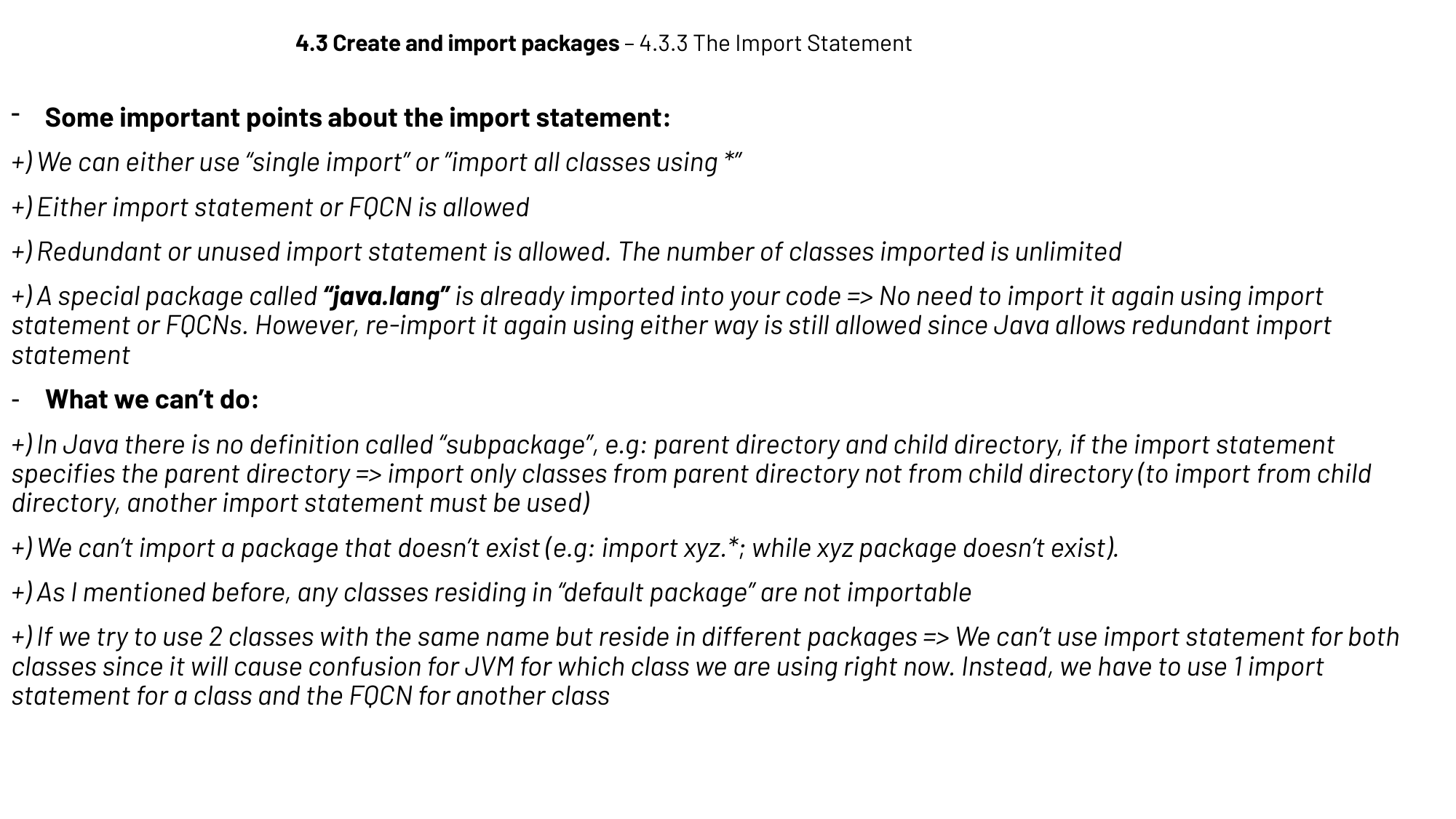

4.3 Create and import packages – 4.3.3 The Import Statement
Some important points about the import statement:
+) We can either use “single import” or ”import all classes using *”
+) Either import statement or FQCN is allowed
+) Redundant or unused import statement is allowed. The number of classes imported is unlimited
+) A special package called “java.lang” is already imported into your code => No need to import it again using import statement or FQCNs. However, re-import it again using either way is still allowed since Java allows redundant import statement
What we can’t do:
+) In Java there is no definition called “subpackage”, e.g: parent directory and child directory, if the import statement specifies the parent directory => import only classes from parent directory not from child directory (to import from child directory, another import statement must be used)
+) We can’t import a package that doesn’t exist (e.g: import xyz.*; while xyz package doesn’t exist).
+) As I mentioned before, any classes residing in “default package” are not importable
+) If we try to use 2 classes with the same name but reside in different packages => We can’t use import statement for both classes since it will cause confusion for JVM for which class we are using right now. Instead, we have to use 1 import statement for a class and the FQCN for another class